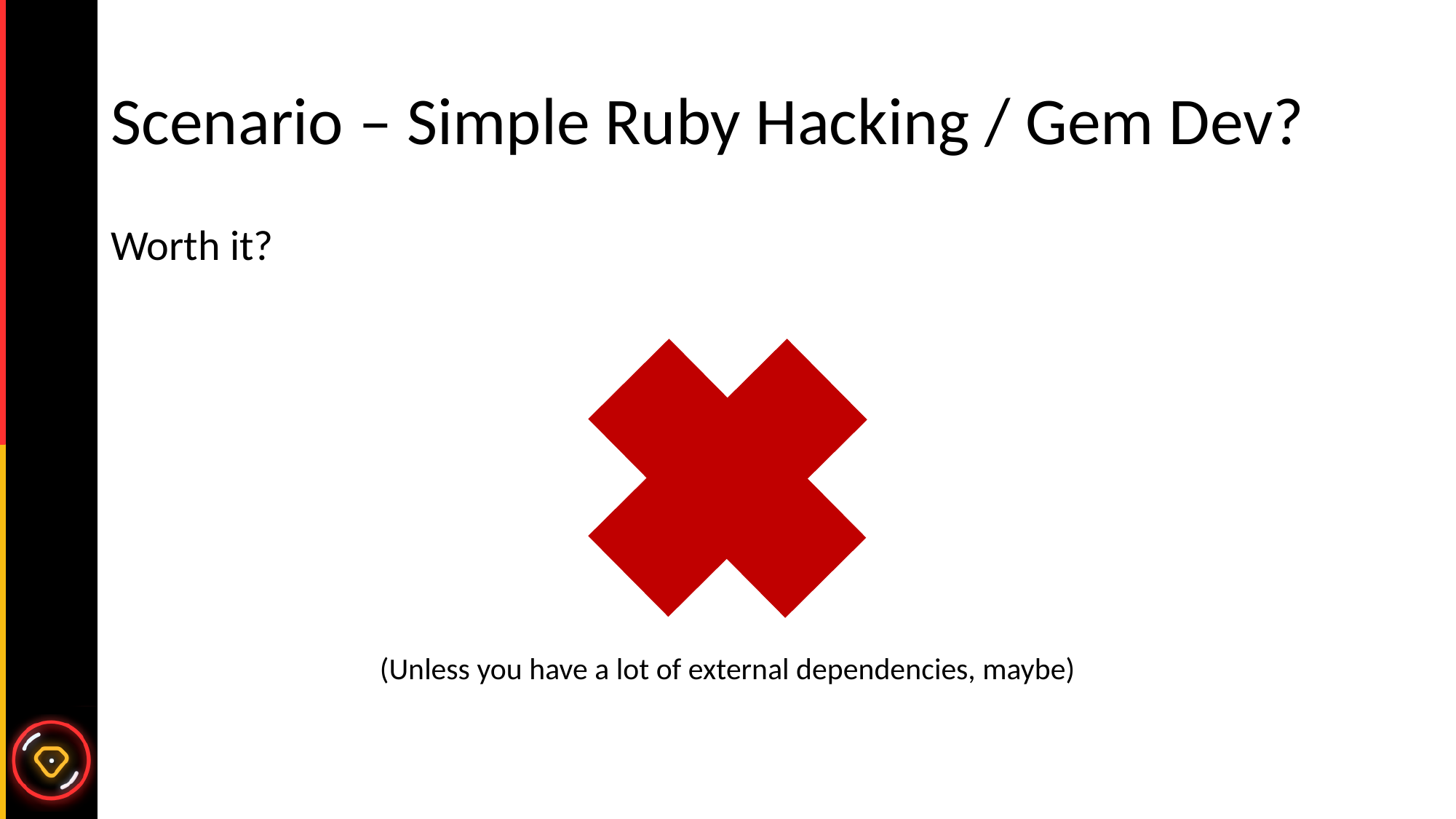

# Scenario – Simple Ruby Hacking / Gem Dev?
Worth it?

(Unless you have a lot of external dependencies, maybe)